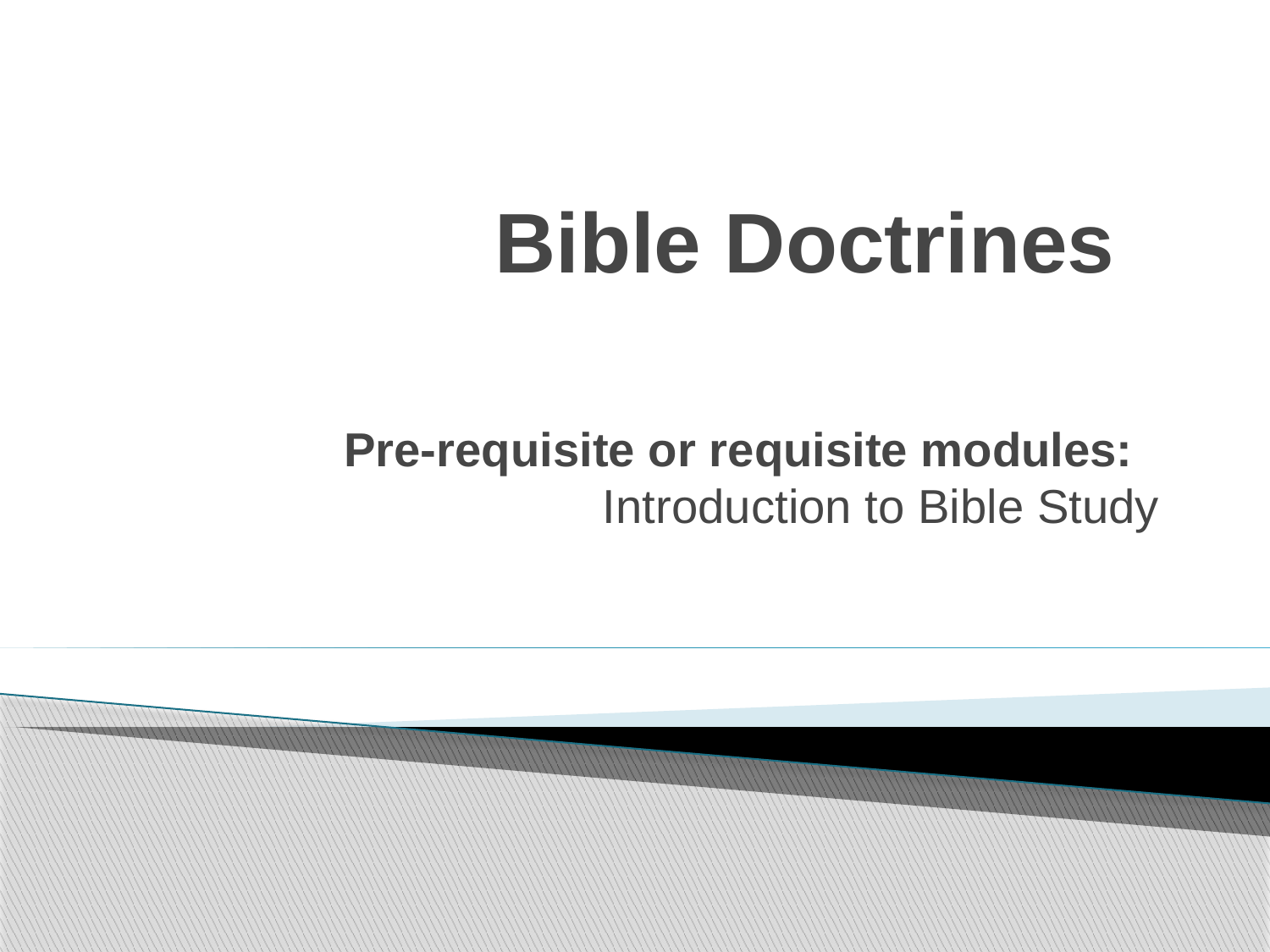

# Bible Doctrines
Pre-requisite or requisite modules:   Introduction to Bible Study